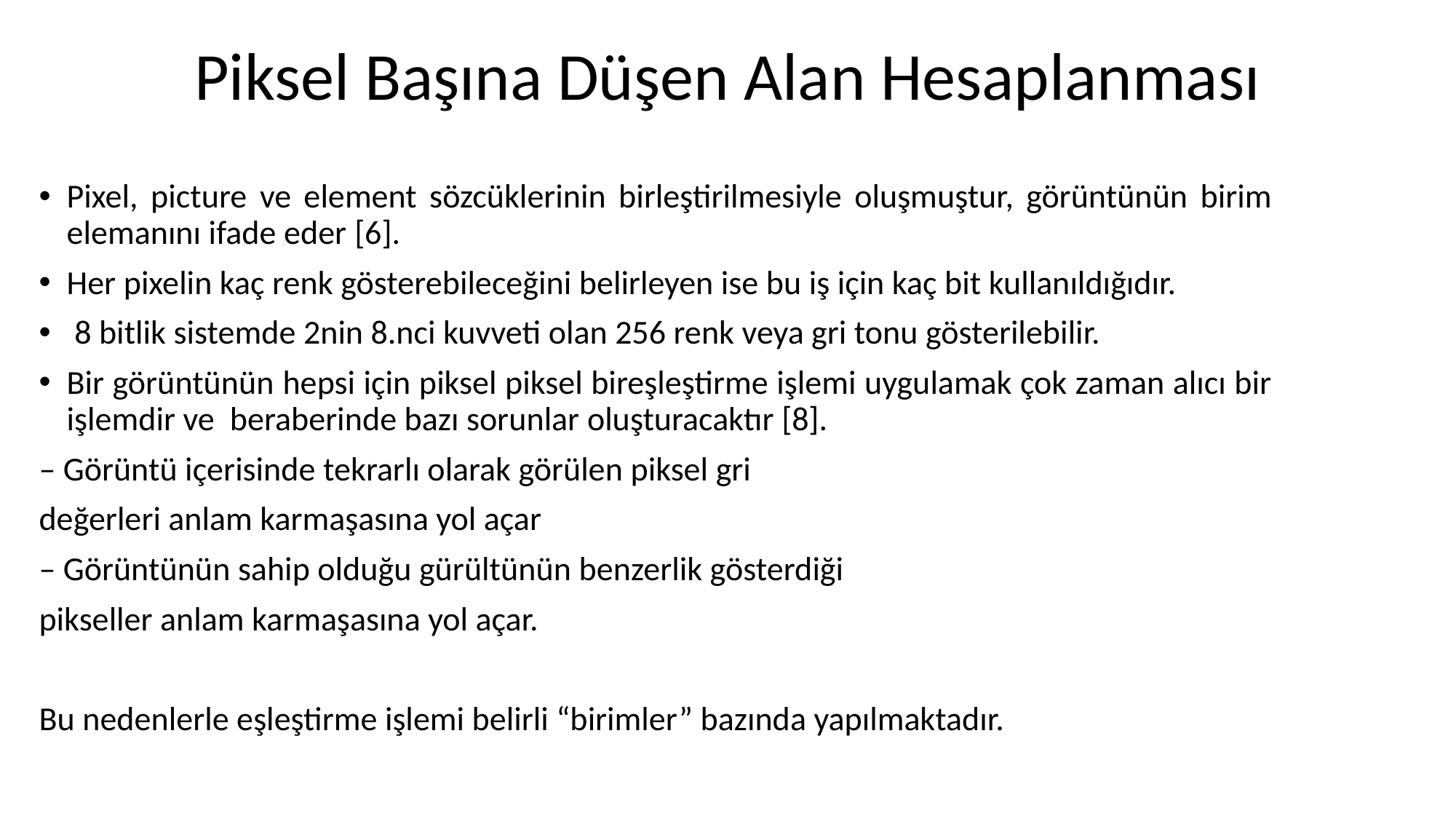

# Piksel Başına Düşen Alan Hesaplanması
Pixel, picture ve element sözcüklerinin birleştirilmesiyle oluşmuştur, görüntünün birim elemanını ifade eder [6].
Her pixelin kaç renk gösterebileceğini belirleyen ise bu iş için kaç bit kullanıldığıdır.
 8 bitlik sistemde 2nin 8.nci kuvveti olan 256 renk veya gri tonu gösterilebilir.
Bir görüntünün hepsi için piksel piksel bireşleştirme işlemi uygulamak çok zaman alıcı bir işlemdir ve  beraberinde bazı sorunlar oluşturacaktır [8].
– Görüntü içerisinde tekrarlı olarak görülen piksel gri
değerleri anlam karmaşasına yol açar
– Görüntünün sahip olduğu gürültünün benzerlik gösterdiği
pikseller anlam karmaşasına yol açar.

Bu nedenlerle eşleştirme işlemi belirli “birimler” bazında yapılmaktadır.